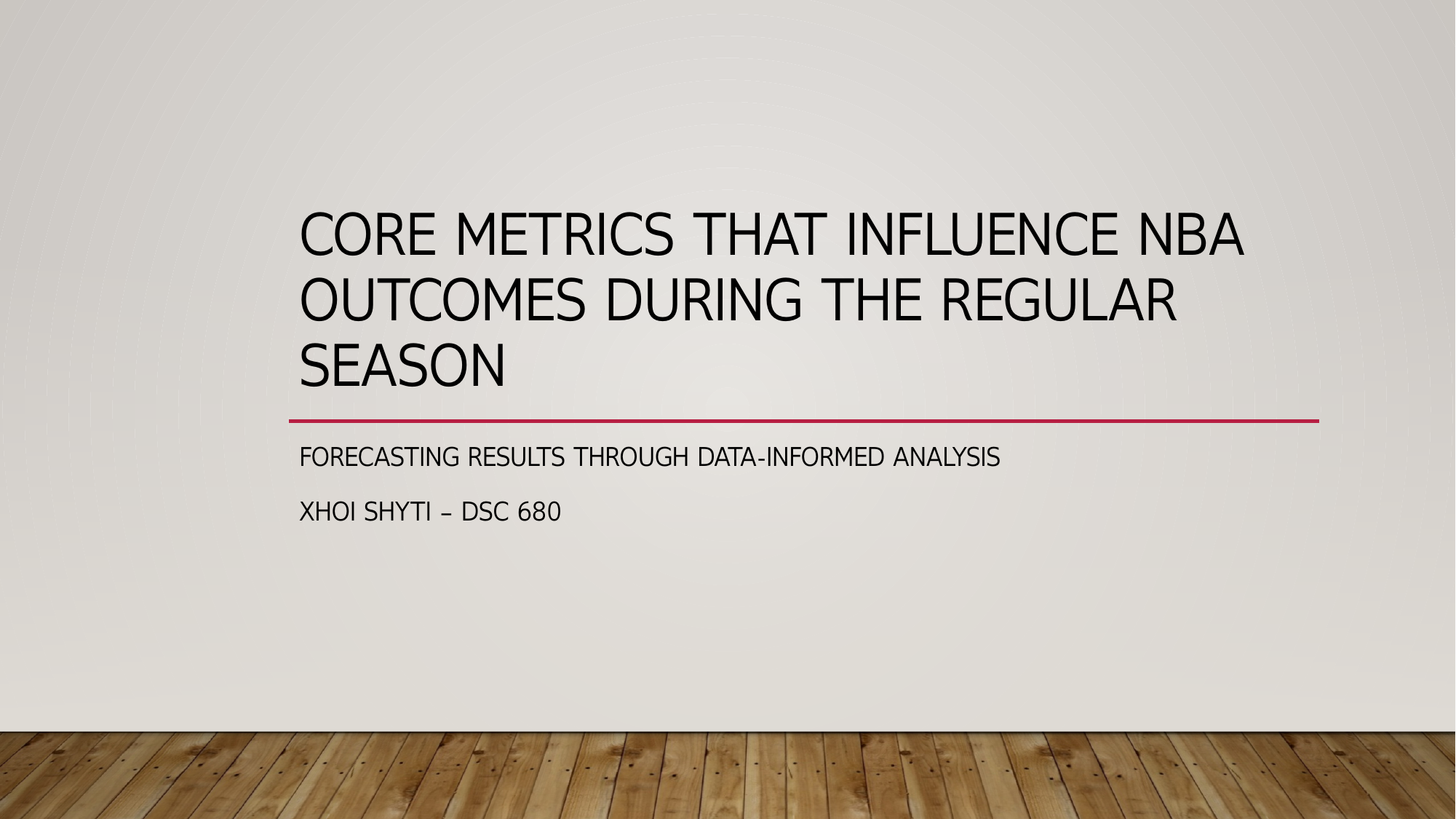

# Core metrics that influence NBA outcomes during the regular season
Forecasting Results Through Data-Informed Analysis
Xhoi Shyti – DSC 680